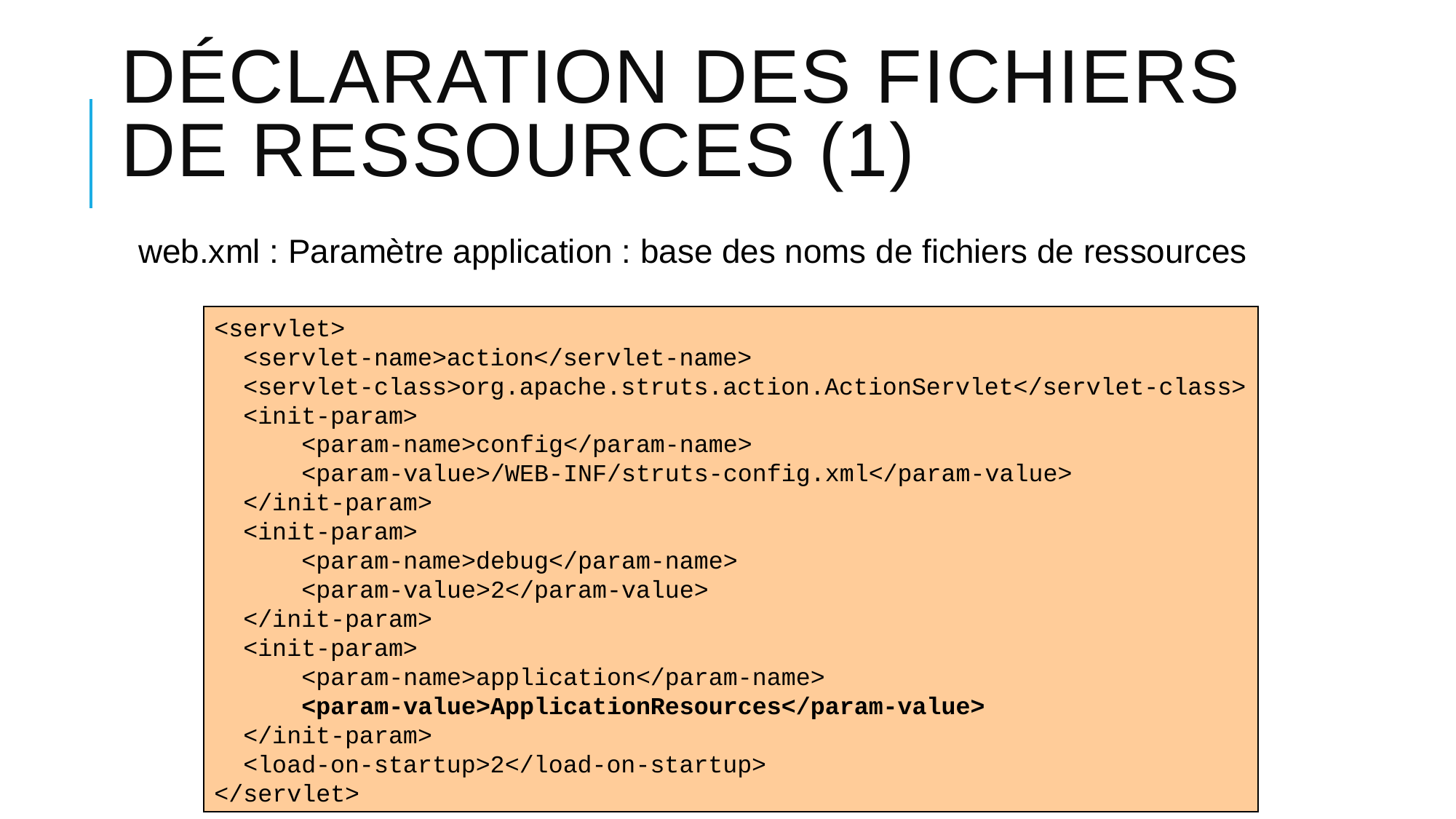

# Déclaration des fichiers de ressources (1)
web.xml : Paramètre application : base des noms de fichiers de ressources
<servlet>
  <servlet-name>action</servlet-name>
  <servlet-class>org.apache.struts.action.ActionServlet</servlet-class>
  <init-param>
      <param-name>config</param-name>
      <param-value>/WEB-INF/struts-config.xml</param-value>
  </init-param>
  <init-param>
      <param-name>debug</param-name>
      <param-value>2</param-value>
  </init-param>
  <init-param>
      <param-name>application</param-name>
      <param-value>ApplicationResources</param-value>
  </init-param>
  <load-on-startup>2</load-on-startup>
</servlet>